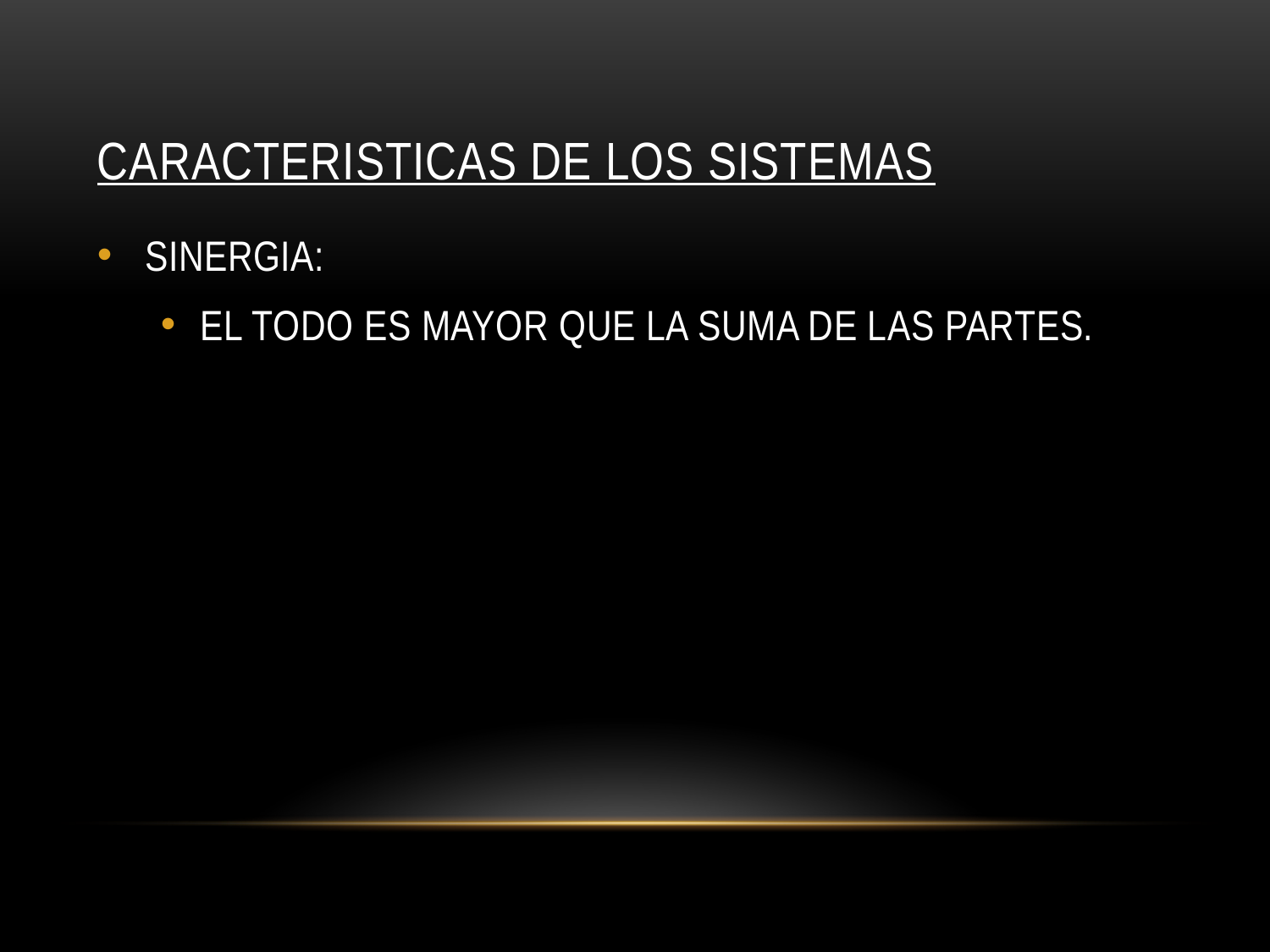

# CARACTERISTICAS DE LOS SISTEMAS
SINERGIA:
EL TODO ES MAYOR QUE LA SUMA DE LAS PARTES.